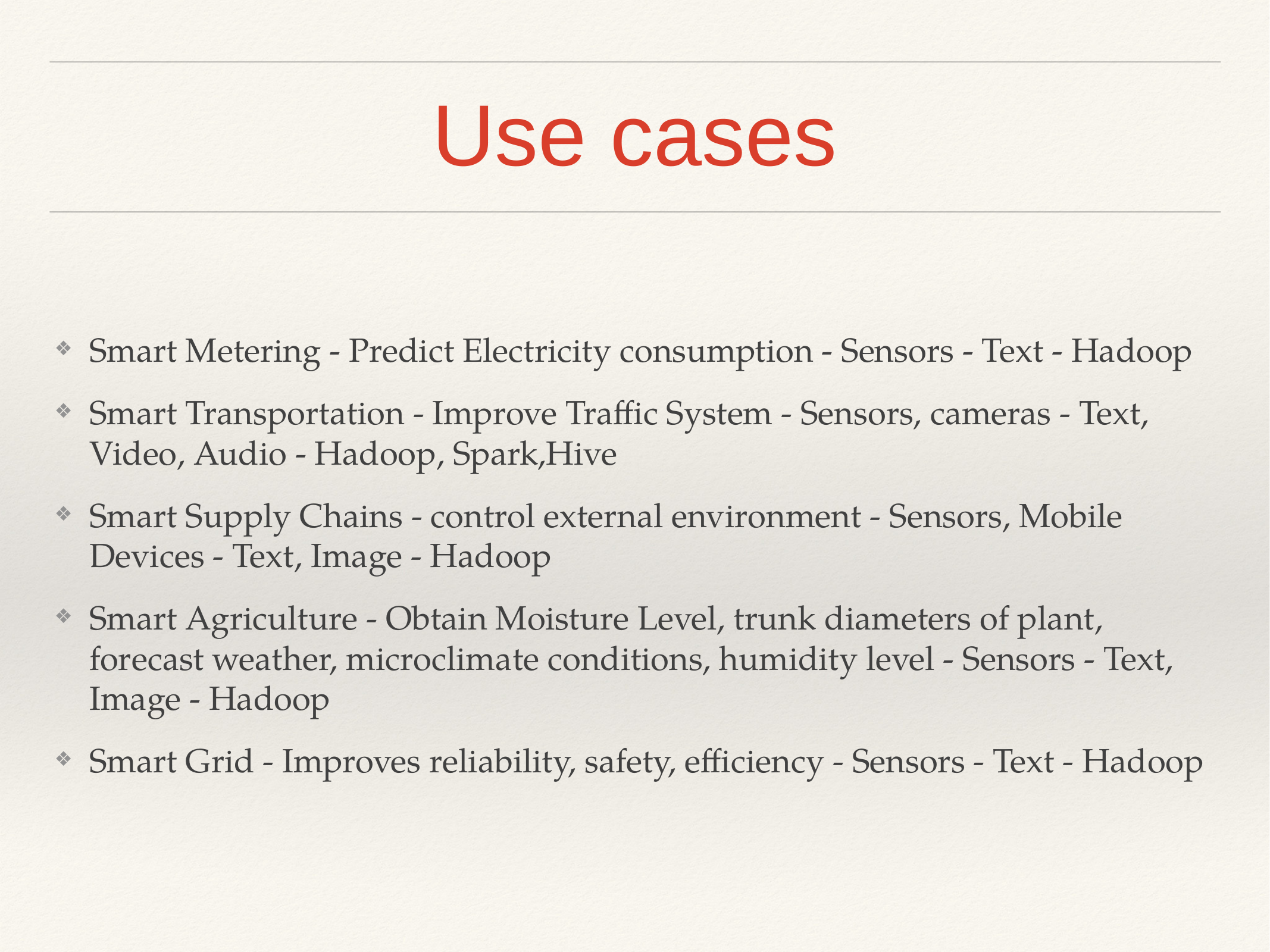

# Use cases
Smart Metering - Predict Electricity consumption - Sensors - Text - Hadoop
Smart Transportation - Improve Traffic System - Sensors, cameras - Text, Video, Audio - Hadoop, Spark,Hive
Smart Supply Chains - control external environment - Sensors, Mobile Devices - Text, Image - Hadoop
Smart Agriculture - Obtain Moisture Level, trunk diameters of plant, forecast weather, microclimate conditions, humidity level - Sensors - Text, Image - Hadoop
Smart Grid - Improves reliability, safety, efficiency - Sensors - Text - Hadoop